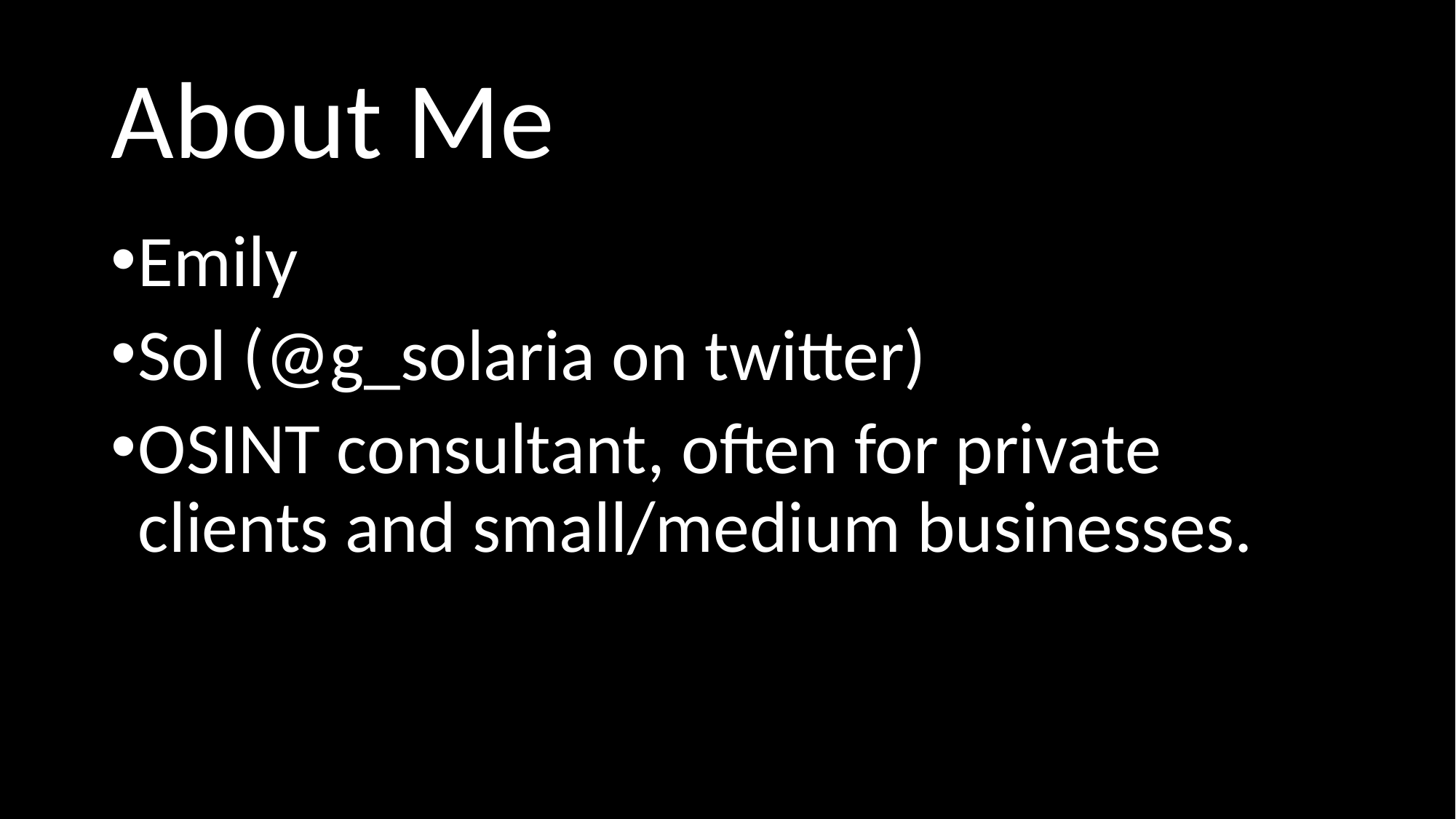

# About Me
Emily
Sol (@g_solaria on twitter)
OSINT consultant, often for private clients and small/medium businesses.